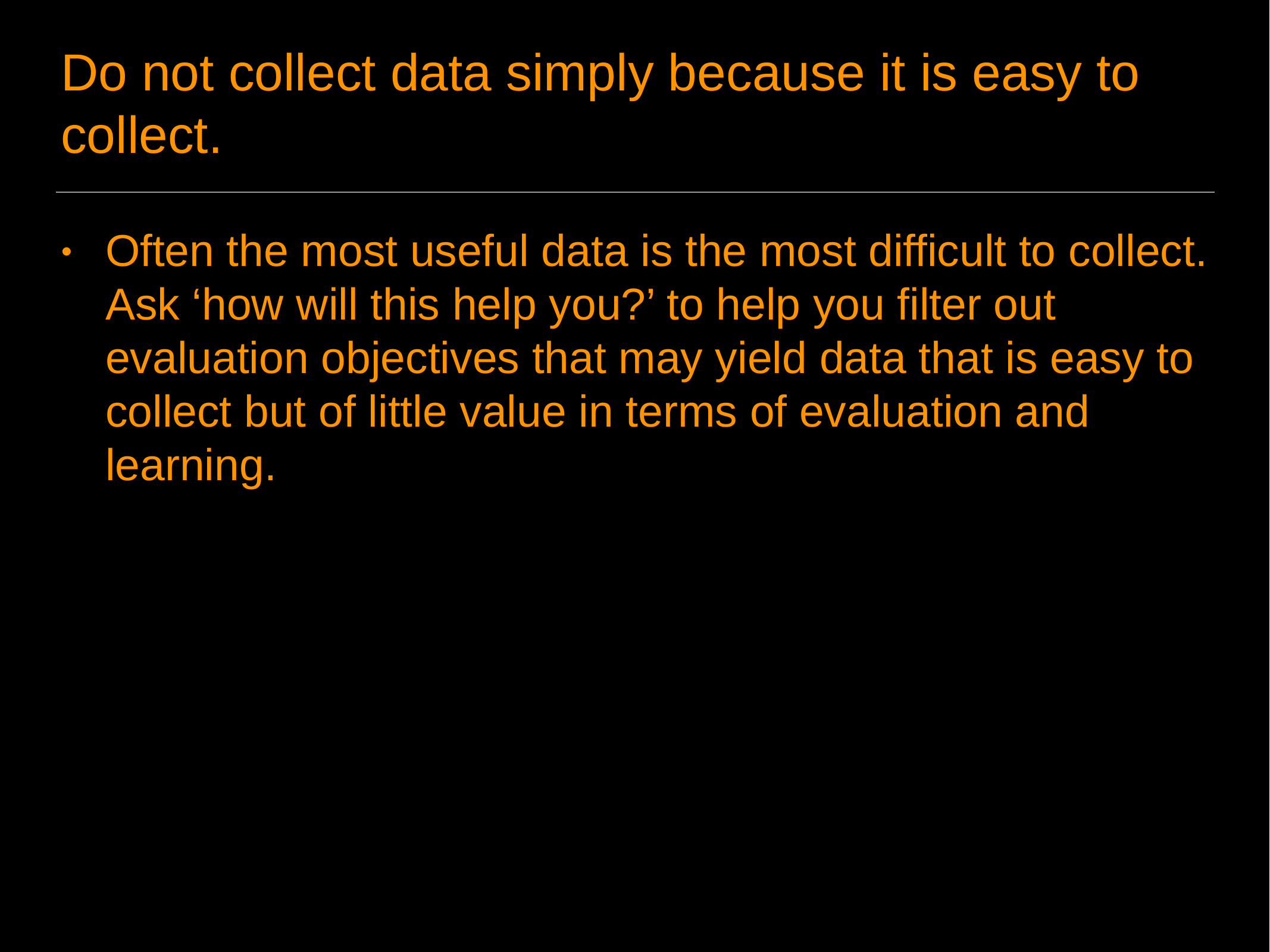

20
# Do not collect data simply because it is easy to collect.
Often the most useful data is the most difficult to collect. Ask ‘how will this help you?’ to help you filter out evaluation objectives that may yield data that is easy to collect but of little value in terms of evaluation and learning.